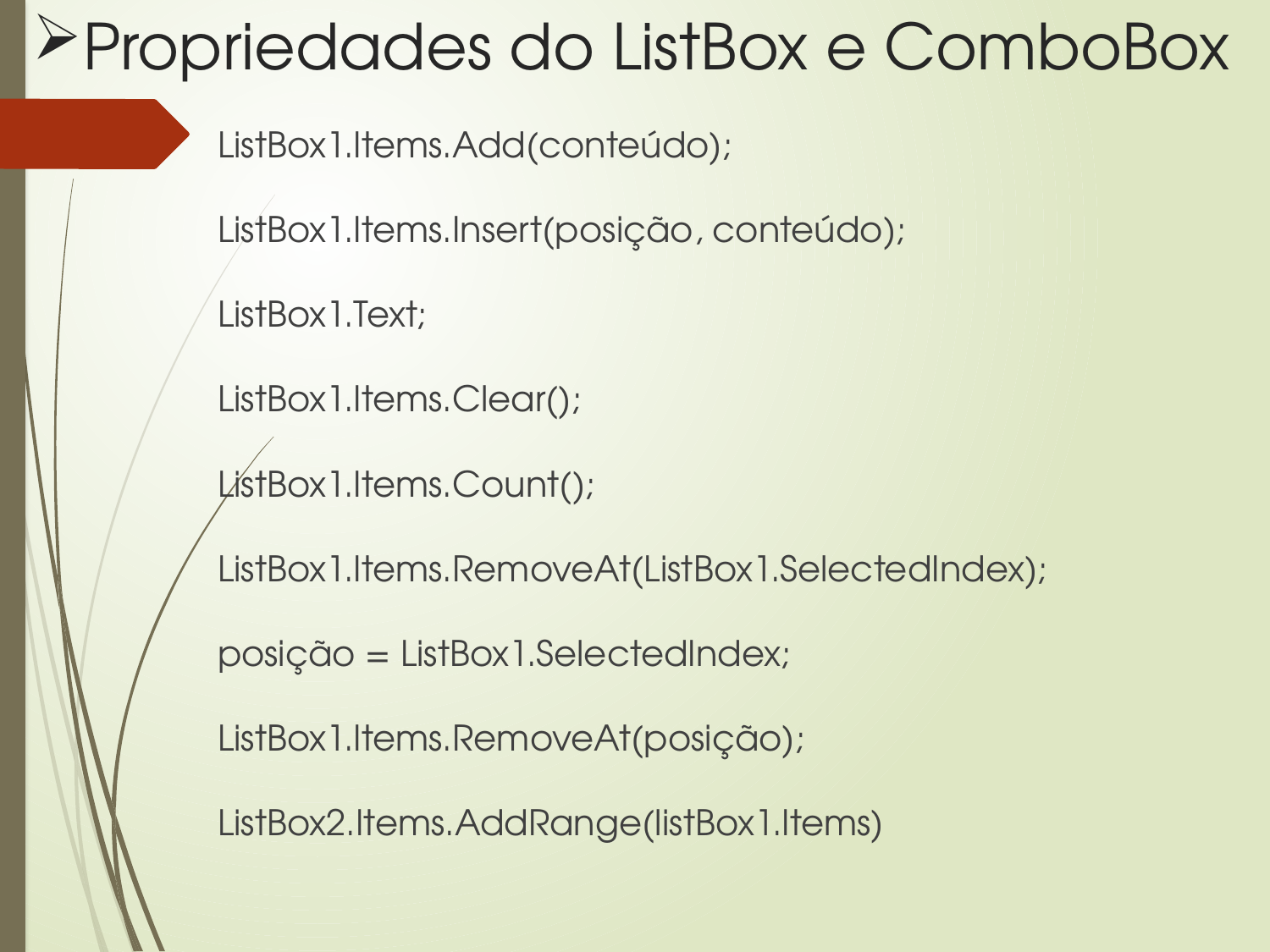

# Propriedades do ListBox e ComboBox
ListBox1.Items.Add(conteúdo);

ListBox1.Items.Insert(posição, conteúdo);

ListBox1.Text;

ListBox1.Items.Clear();

ListBox1.Items.Count();

ListBox1.Items.RemoveAt(ListBox1.SelectedIndex);

posição = ListBox1.SelectedIndex;

ListBox1.Items.RemoveAt(posição);

ListBox2.Items.AddRange(listBox1.Items)